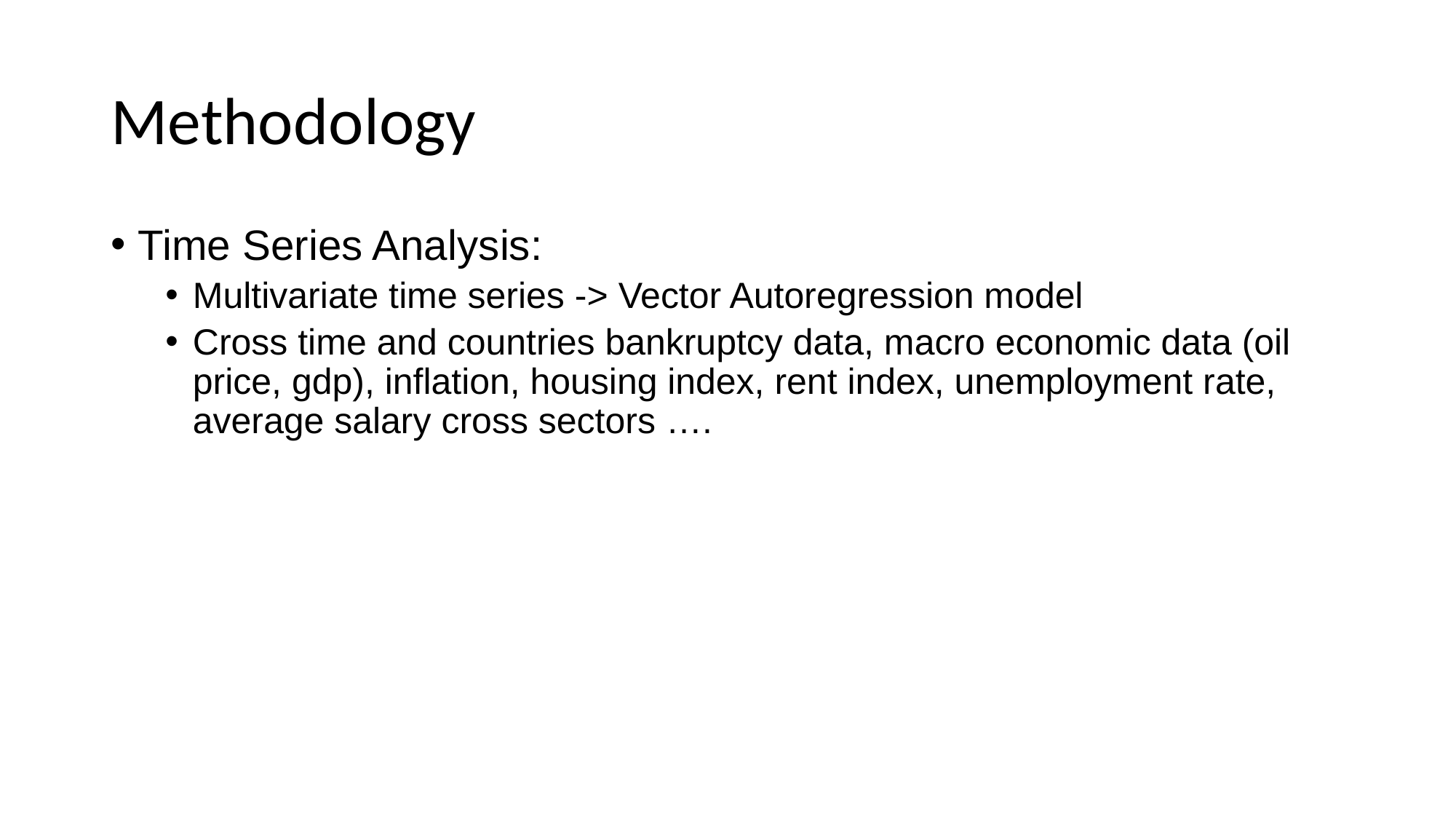

# Methodology
Time Series Analysis:
Multivariate time series -> Vector Autoregression model
Cross time and countries bankruptcy data, macro economic data (oil price, gdp), inflation, housing index, rent index, unemployment rate, average salary cross sectors ….